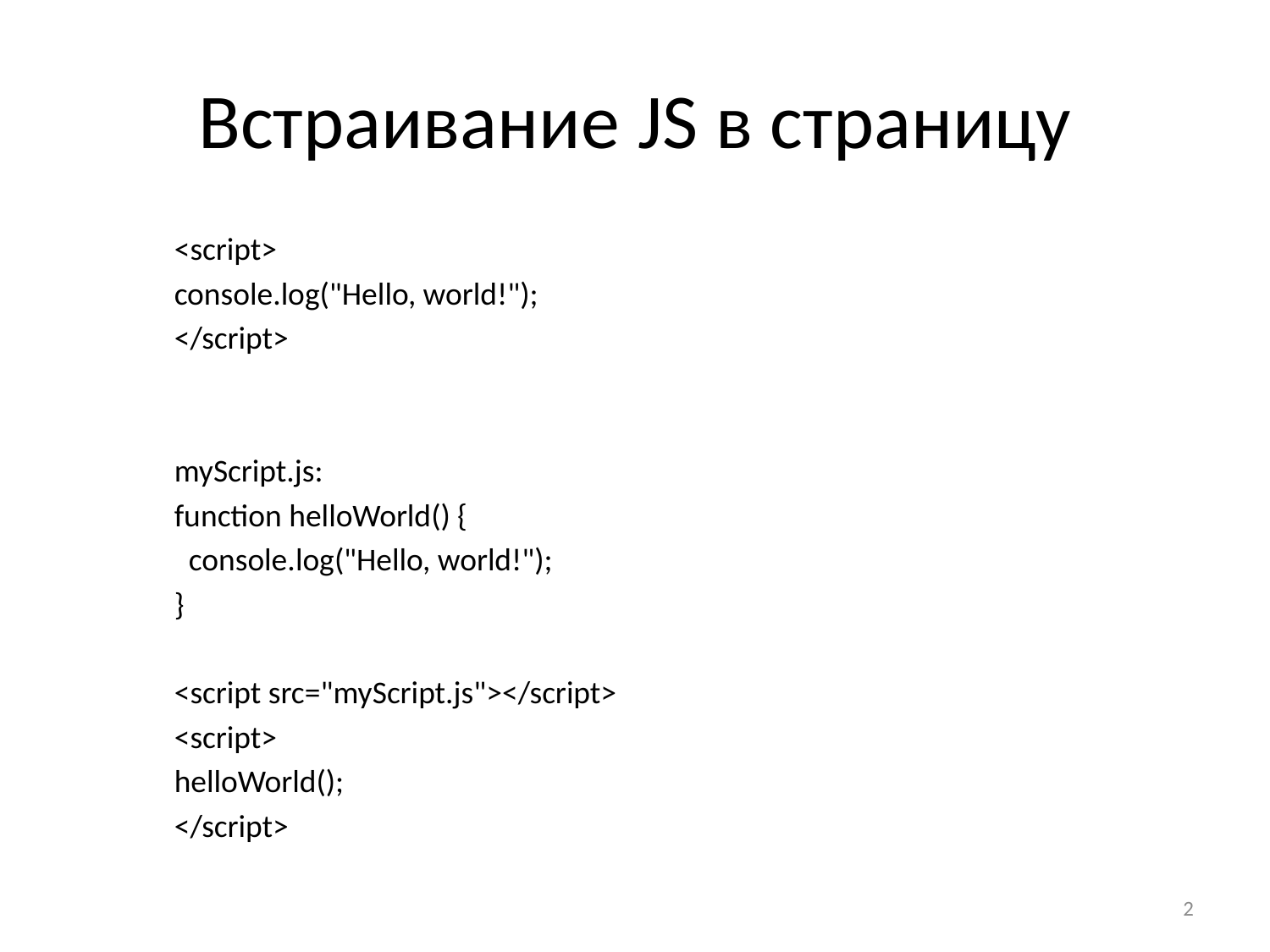

# Встраивание JS в страницу
<script>
	console.log("Hello, world!");
</script>

myScript.js:
function helloWorld() {
  console.log("Hello, world!");
}

<script src="myScript.js"></script>
<script>
	helloWorld();
</script>

2